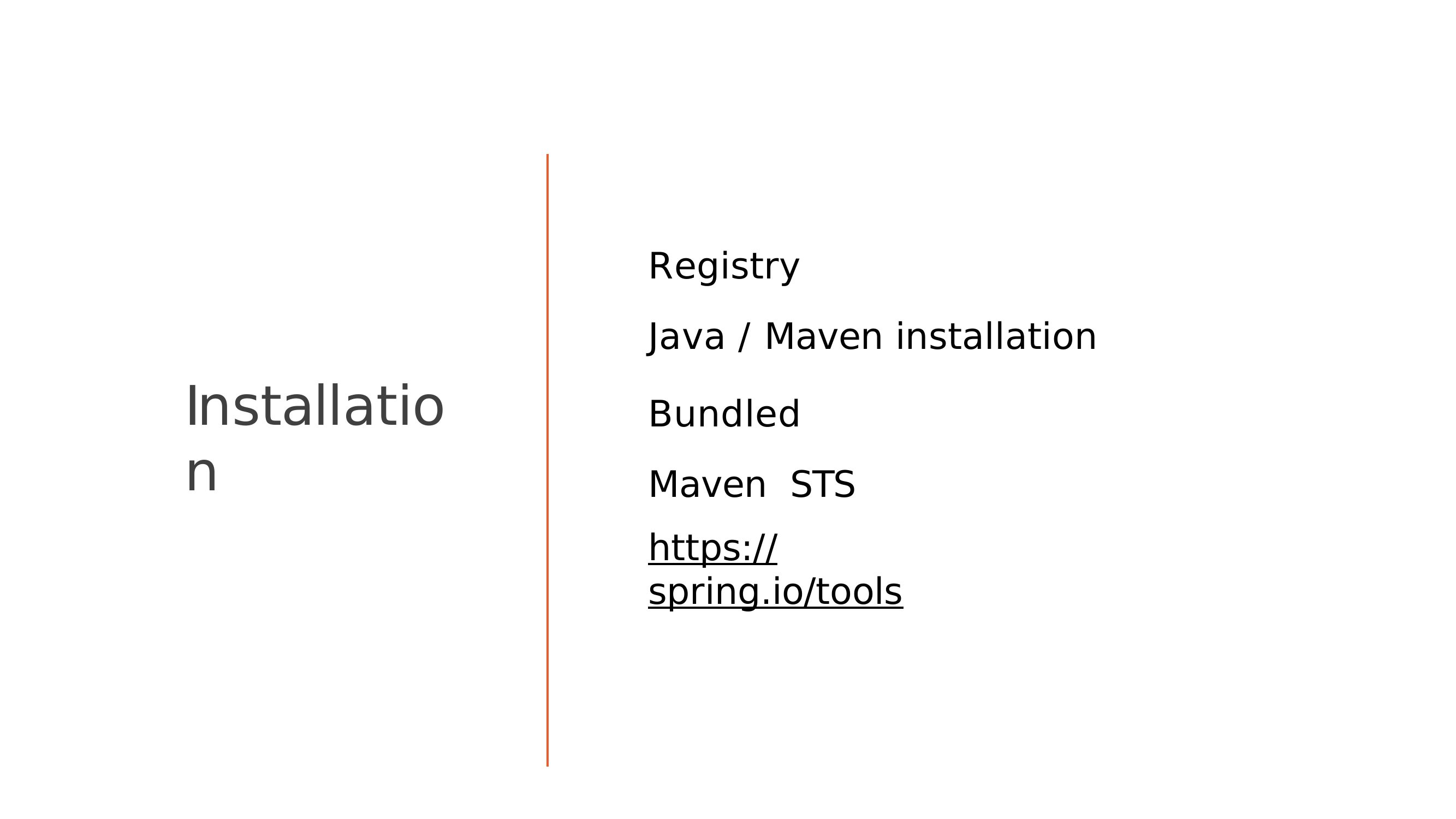

# Registry
Java / Maven installation
Bundled Maven  STS
https://spring.io/tools
Installation
3